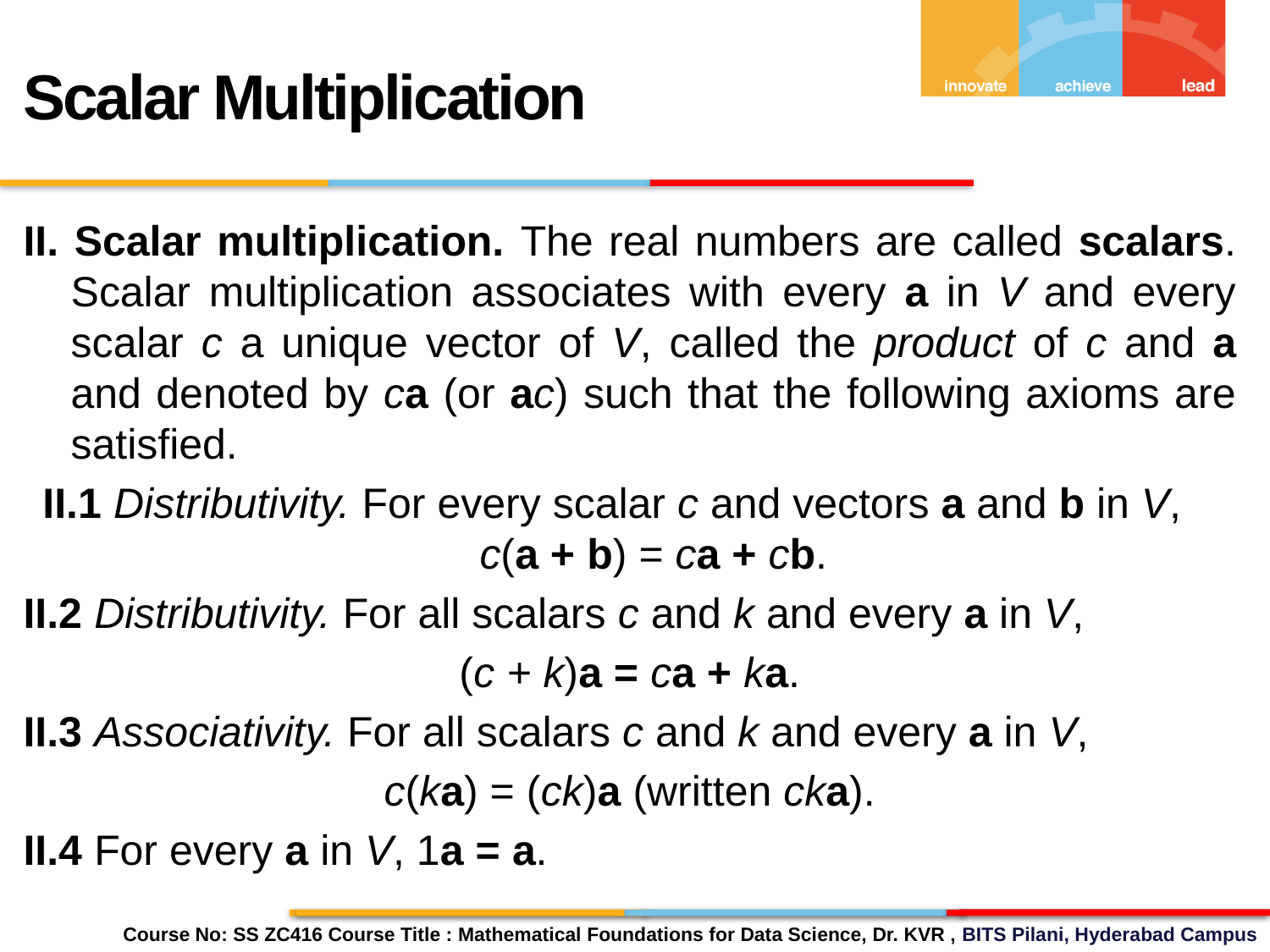

Scalar Multiplication
II. Scalar multiplication. The real numbers are called scalars. Scalar multiplication associates with every a in V and every scalar c a unique vector of V, called the product of c and a and denoted by ca (or ac) such that the following axioms are satisfied.
II.1 Distributivity. For every scalar c and vectors a and b in V,    c(a + b) = ca + cb.
II.2 Distributivity. For all scalars c and k and every a in V,
(c + k)a = ca + ka.
II.3 Associativity. For all scalars c and k and every a in V,
c(ka) = (ck)a (written cka).
II.4 For every a in V, 1a = a.